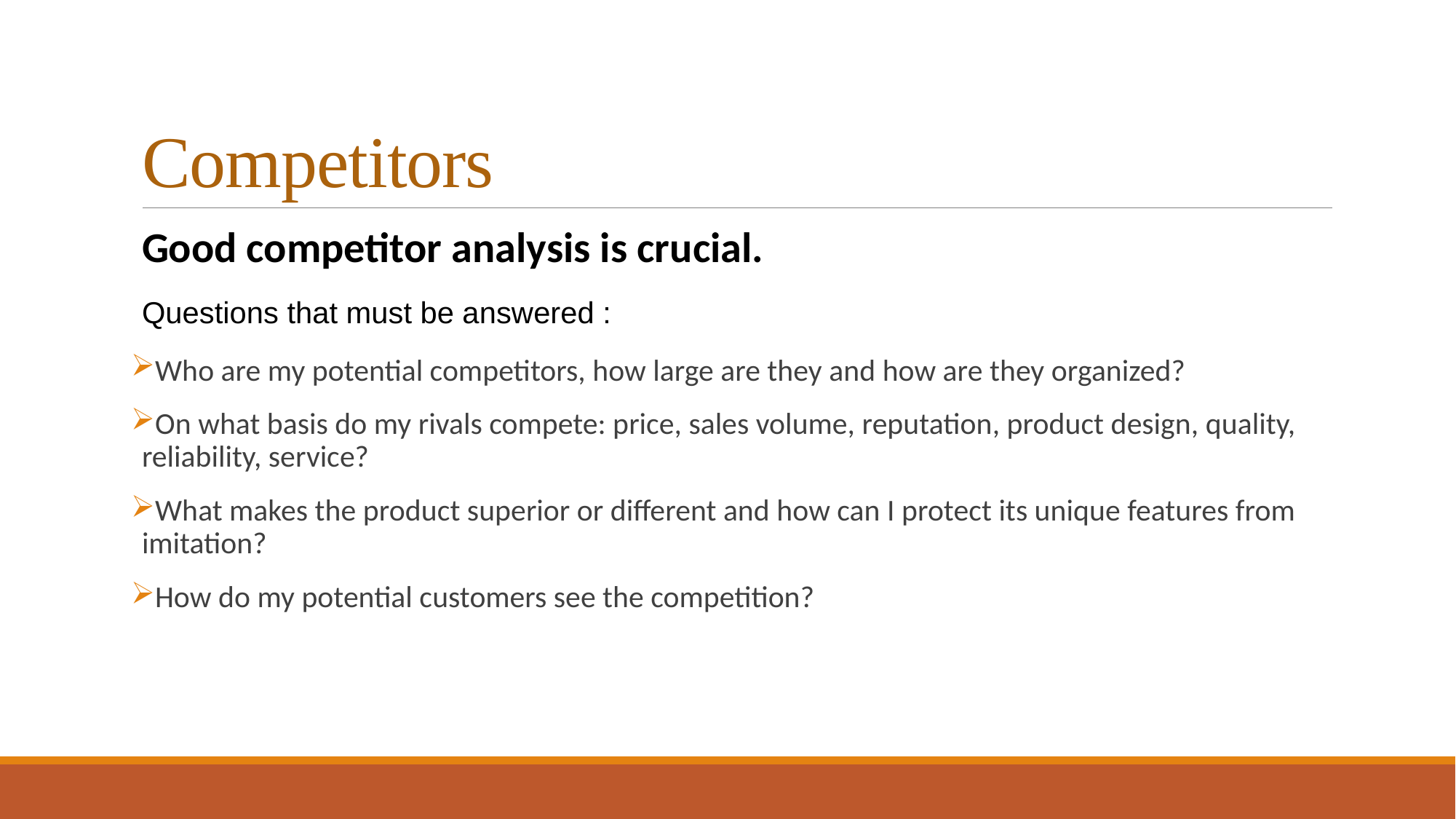

# Competitors
Good competitor analysis is crucial.
Questions that must be answered :
Who are my potential competitors, how large are they and how are they organized?
On what basis do my rivals compete: price, sales volume, reputation, product design, quality, reliability, service?
What makes the product superior or different and how can I protect its unique features from imitation?
How do my potential customers see the competition?